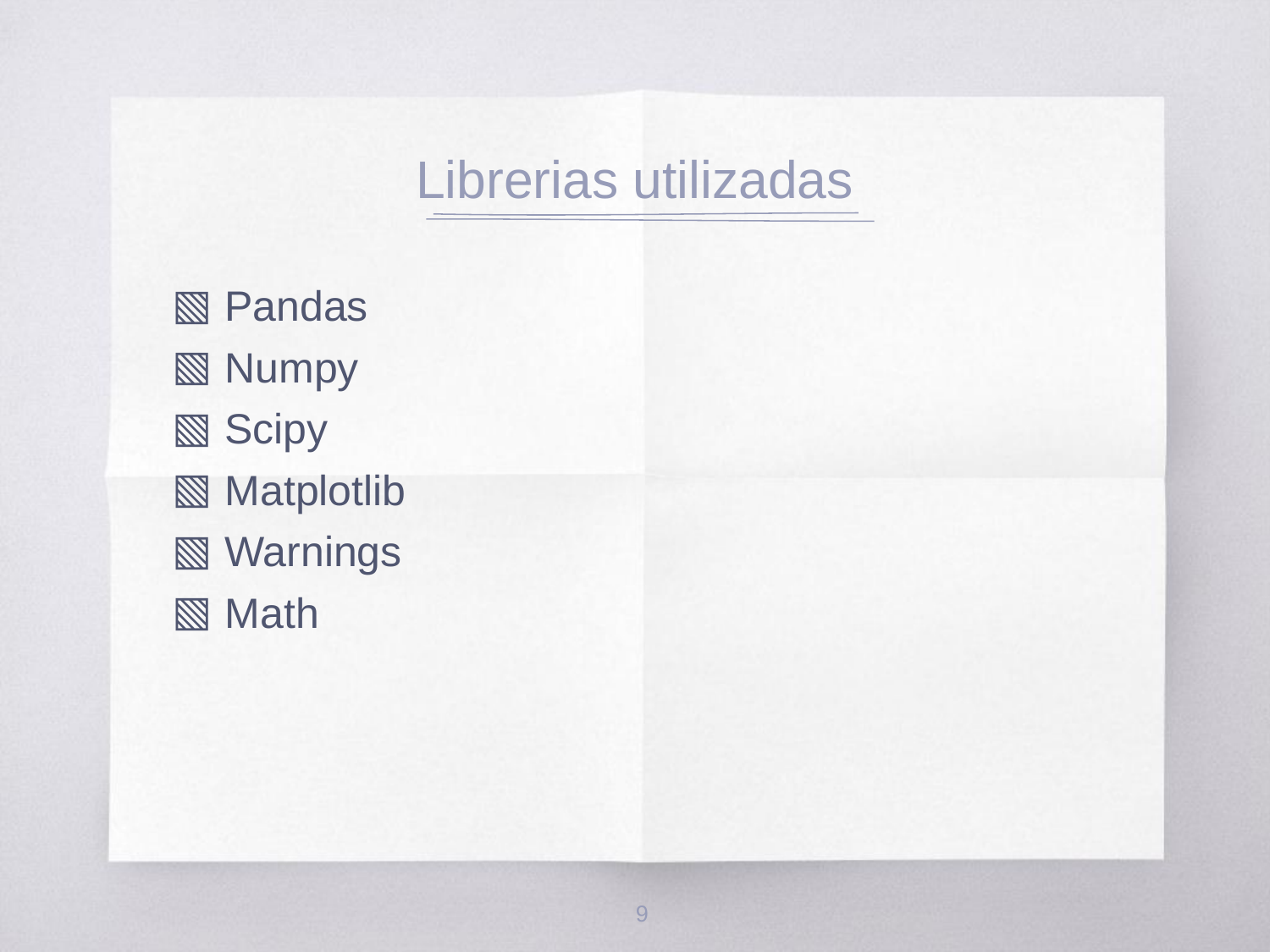

# Librerias utilizadas
Pandas
Numpy
Scipy
Matplotlib
Warnings
Math
9